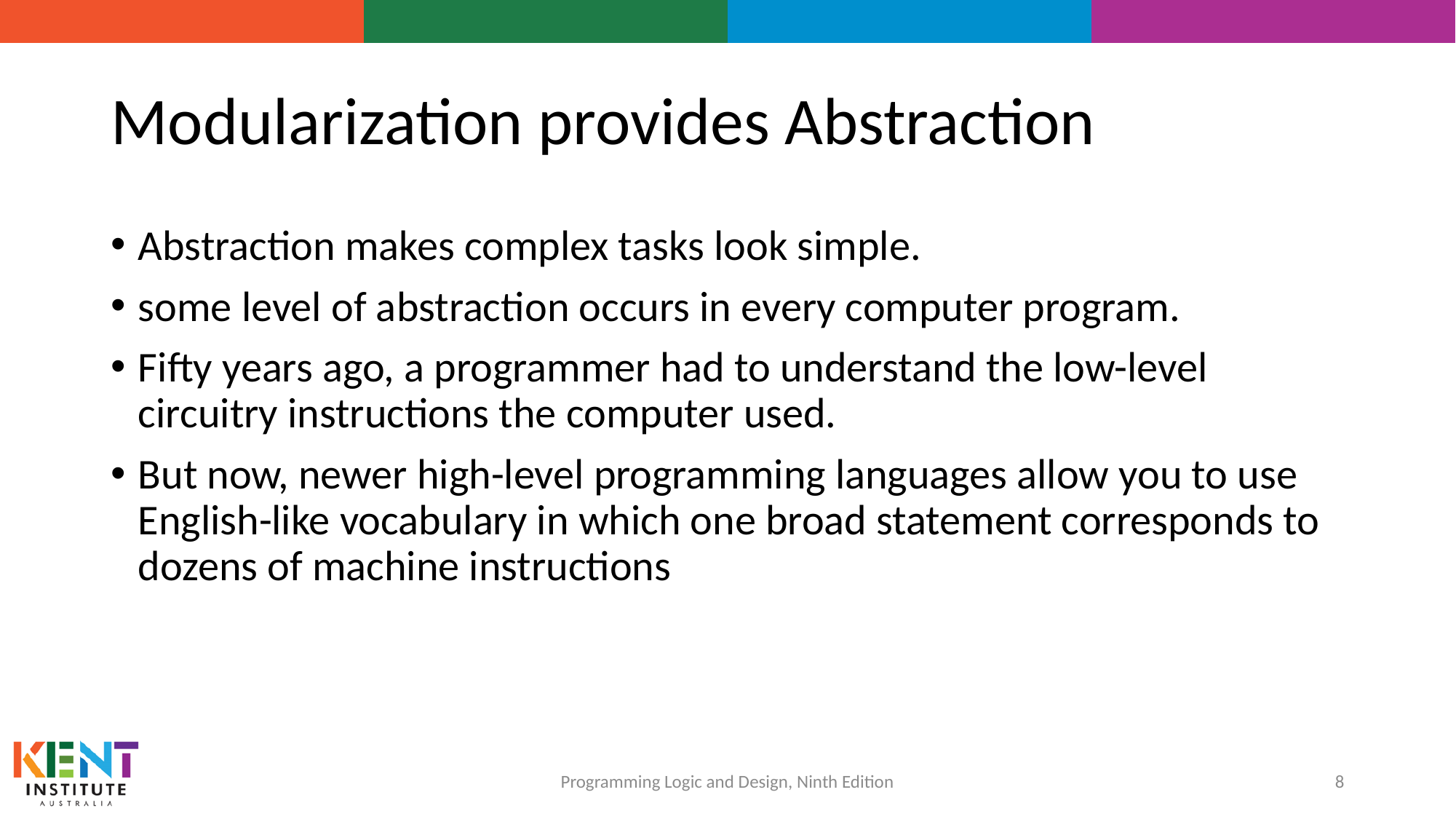

# Modularization provides Abstraction
Abstraction makes complex tasks look simple.
some level of abstraction occurs in every computer program.
Fifty years ago, a programmer had to understand the low-level circuitry instructions the computer used.
But now, newer high-level programming languages allow you to use English-like vocabulary in which one broad statement corresponds to dozens of machine instructions
8
Programming Logic and Design, Ninth Edition